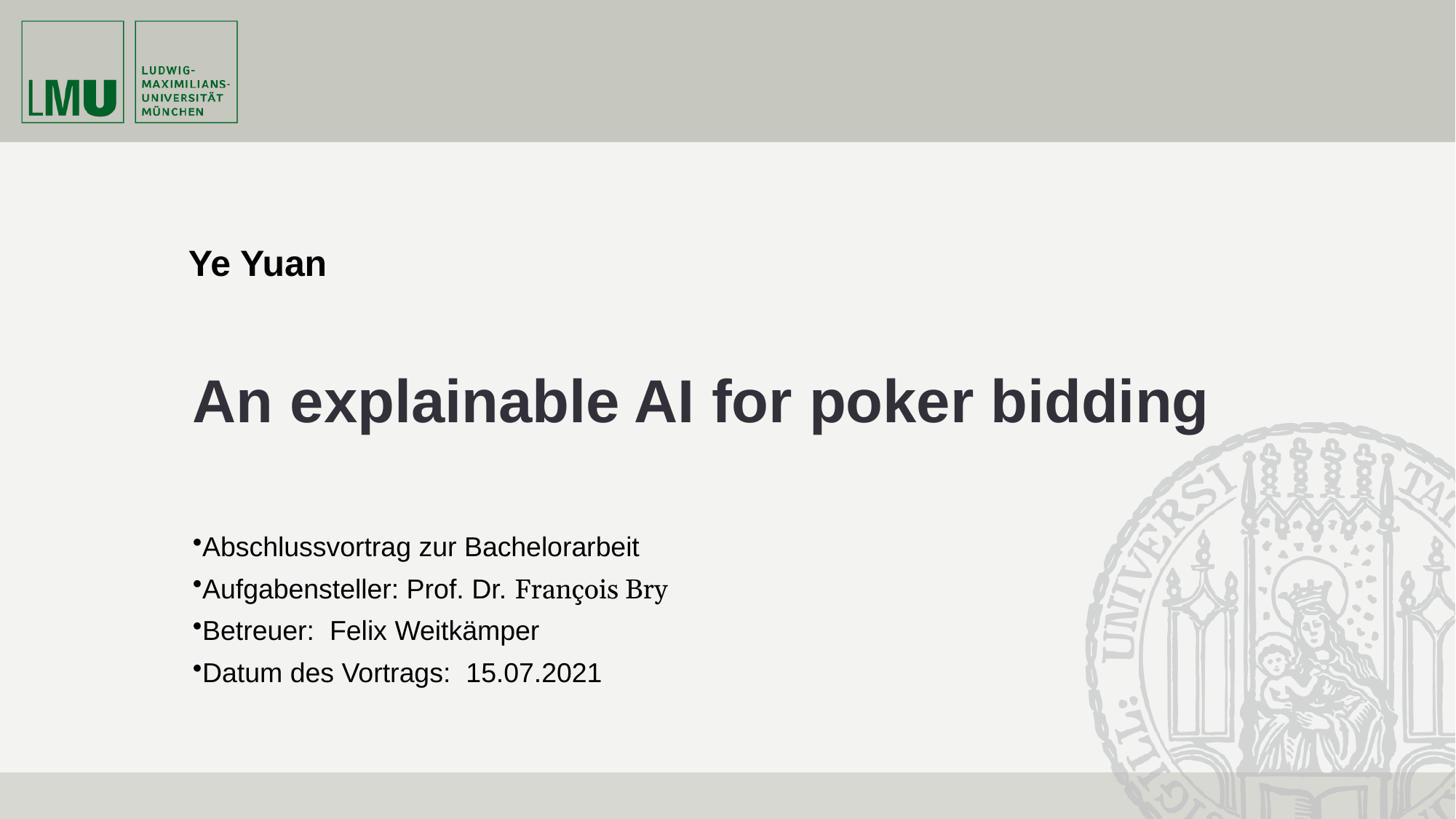

Ye Yuan
# An explainable AI for poker bidding

Abschlussvortrag zur Bachelorarbeit
Aufgabensteller: Prof. Dr. François Bry
Betreuer:  Felix Weitkämper
Datum des Vortrags:  15.07.2021